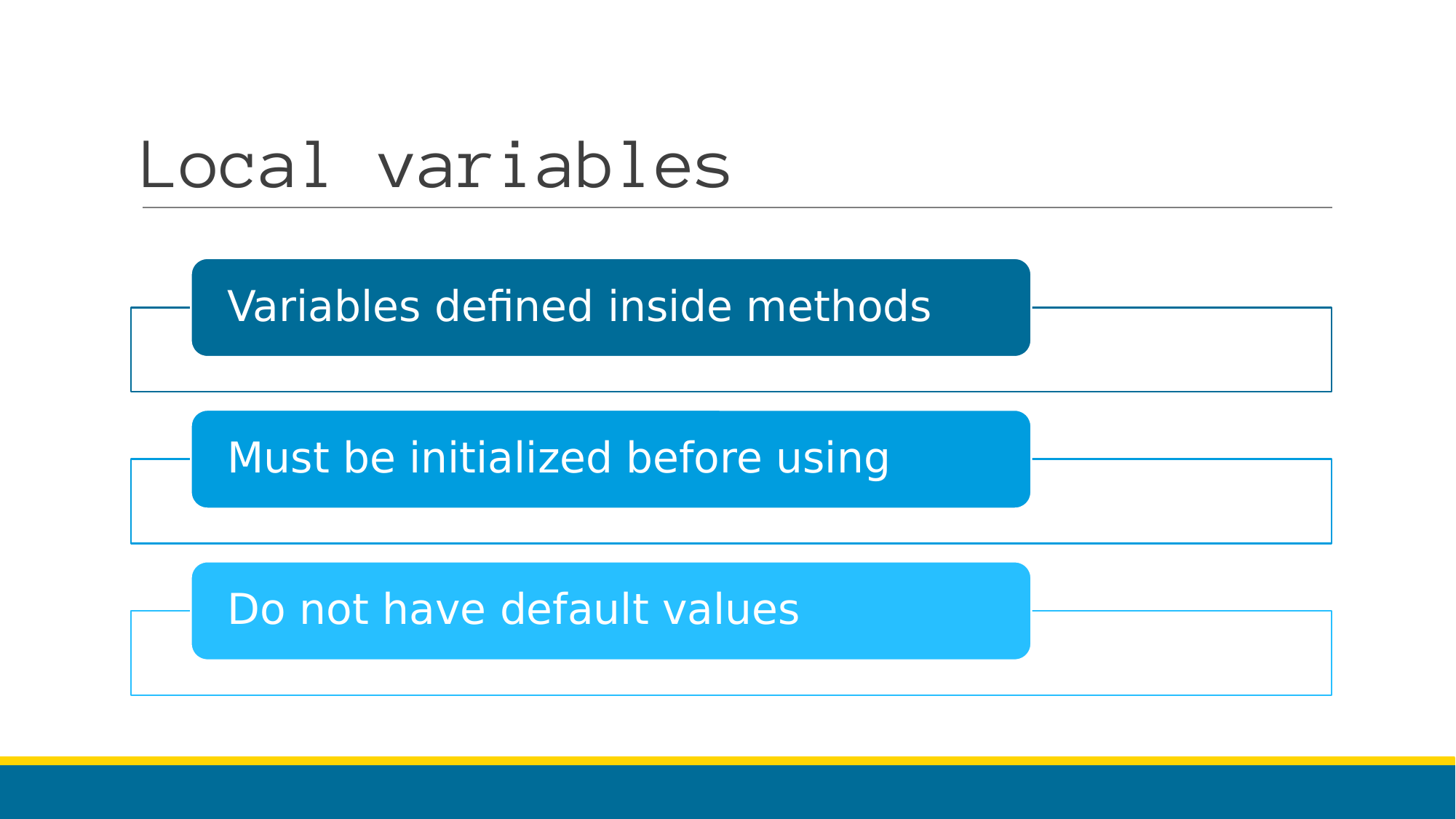

# Local variables

Variables defined inside methods

Must be initialized before using

Do not have default values